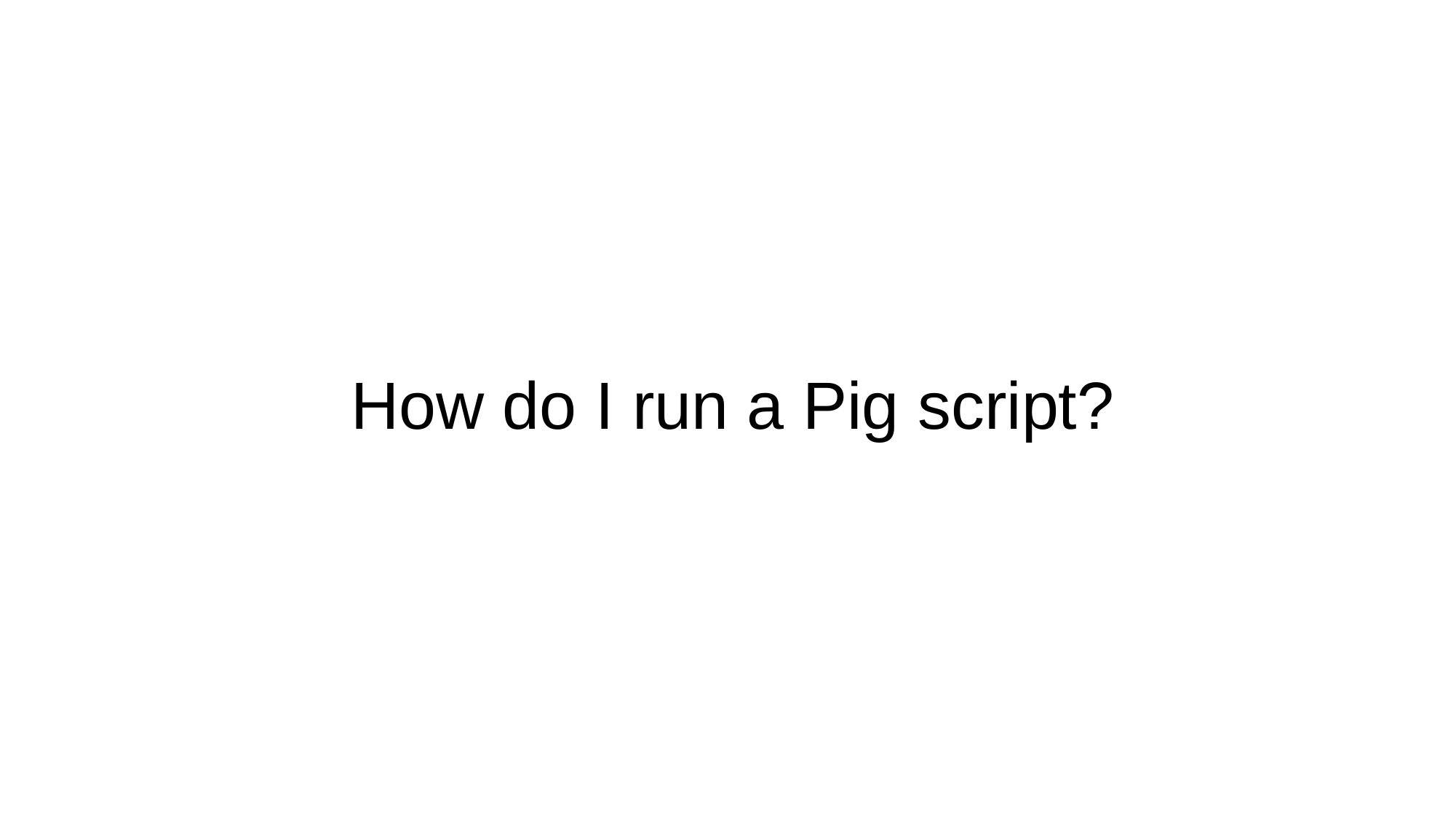

How do I run a Pig script?